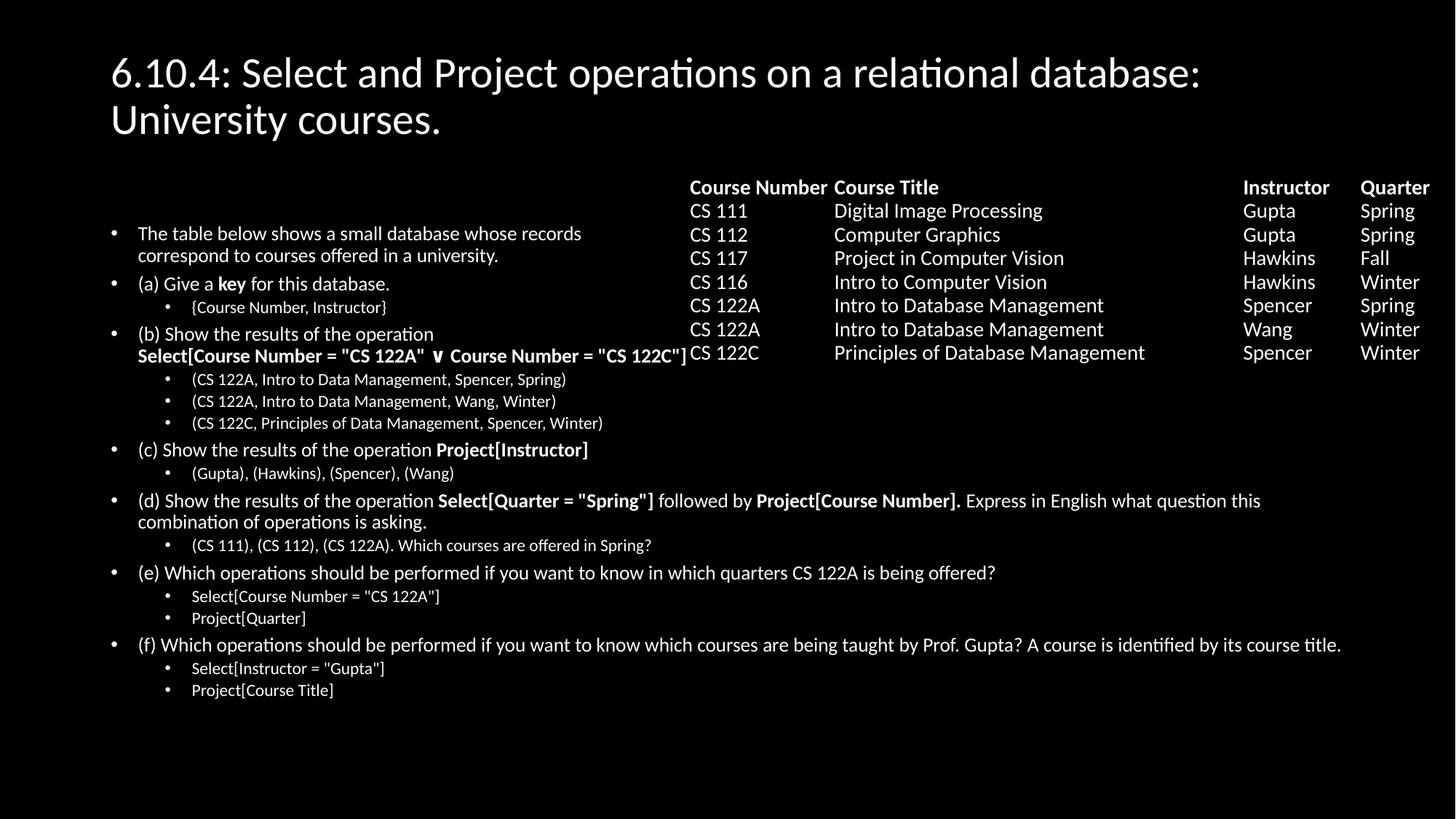

# 6.10.4: Select and Project operations on a relational database: University courses.
| Course Number | Course Title | Instructor | Quarter |
| --- | --- | --- | --- |
| CS 111 | Digital Image Processing | Gupta | Spring |
| CS 112 | Computer Graphics | Gupta | Spring |
| CS 117 | Project in Computer Vision | Hawkins | Fall |
| CS 116 | Intro to Computer Vision | Hawkins | Winter |
| CS 122A | Intro to Database Management | Spencer | Spring |
| CS 122A | Intro to Database Management | Wang | Winter |
| CS 122C | Principles of Database Management | Spencer | Winter |
The table below shows a small database whose records
correspond to courses offered in a university.
(a) Give a key for this database.
{Course Number, Instructor}
(b) Show the results of the operation
Select[Course Number = "CS 122A" ∨ Course Number = "CS 122C"]
(CS 122A, Intro to Data Management, Spencer, Spring)
(CS 122A, Intro to Data Management, Wang, Winter)
(CS 122C, Principles of Data Management, Spencer, Winter)
(c) Show the results of the operation Project[Instructor]
(Gupta), (Hawkins), (Spencer), (Wang)
(d) Show the results of the operation Select[Quarter = "Spring"] followed by Project[Course Number]. Express in English what question this combination of operations is asking.
(CS 111), (CS 112), (CS 122A). Which courses are offered in Spring?
(e) Which operations should be performed if you want to know in which quarters CS 122A is being offered?
Select[Course Number = "CS 122A"]
Project[Quarter]
(f) Which operations should be performed if you want to know which courses are being taught by Prof. Gupta? A course is identified by its course title.
Select[Instructor = "Gupta"]
Project[Course Title]